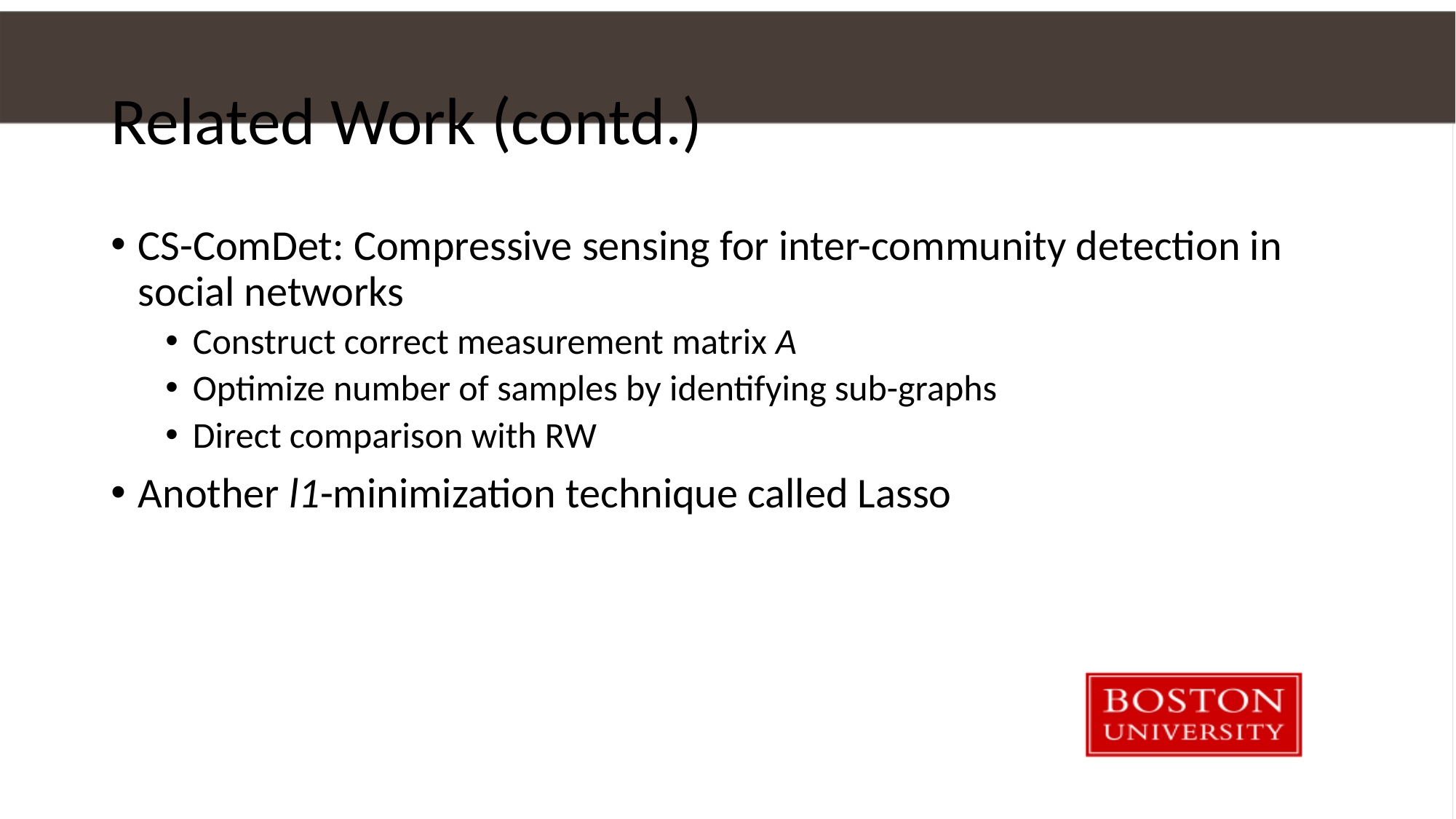

# Related Work (contd.)
CS-ComDet: Compressive sensing for inter-community detection in social networks
Construct correct measurement matrix A
Optimize number of samples by identifying sub-graphs
Direct comparison with RW
Another l1-minimization technique called Lasso